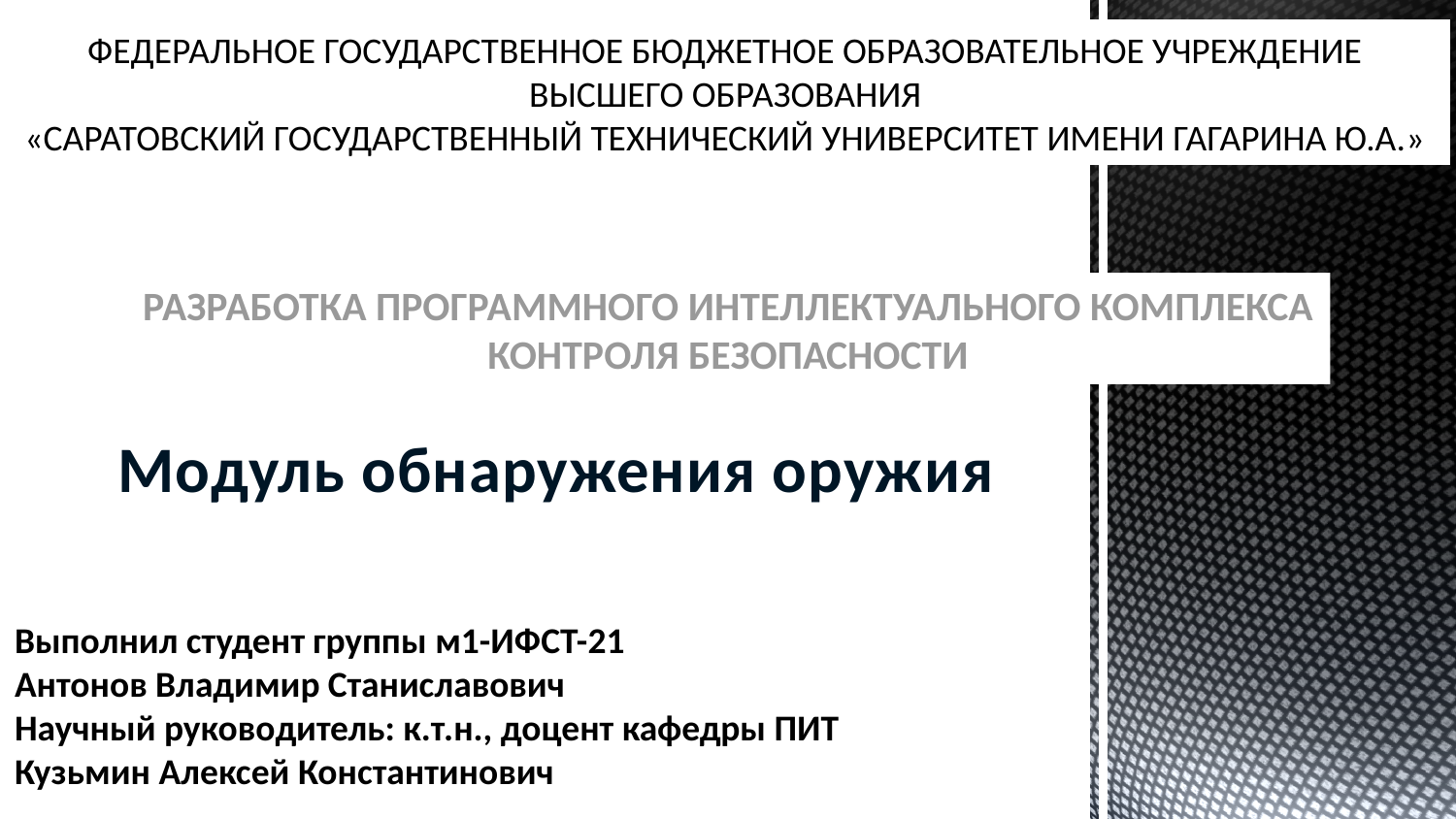

ФЕДЕРАЛЬНОЕ ГОСУДАРСТВЕННОЕ БЮДЖЕТНОЕ ОБРАЗОВАТЕЛЬНОЕ УЧРЕЖДЕНИЕ ВЫСШЕГО ОБРАЗОВАНИЯ
«САРАТОВСКИЙ ГОСУДАРСТВЕННЫЙ ТЕХНИЧЕСКИЙ УНИВЕРСИТЕТ ИМЕНИ ГАГАРИНА Ю.А.»
РАЗРАБОТКА ПРОГРАММНОГО ИНТЕЛЛЕКТУАЛЬНОГО КОМПЛЕКСА
КОНТРОЛЯ БЕЗОПАСНОСТИ
Модуль обнаружения оружия
Выполнил студент группы м1-ИФСТ-21
Антонов Владимир Станиславович
Научный руководитель: к.т.н., доцент кафедры ПИТ
Кузьмин Алексей Константинович